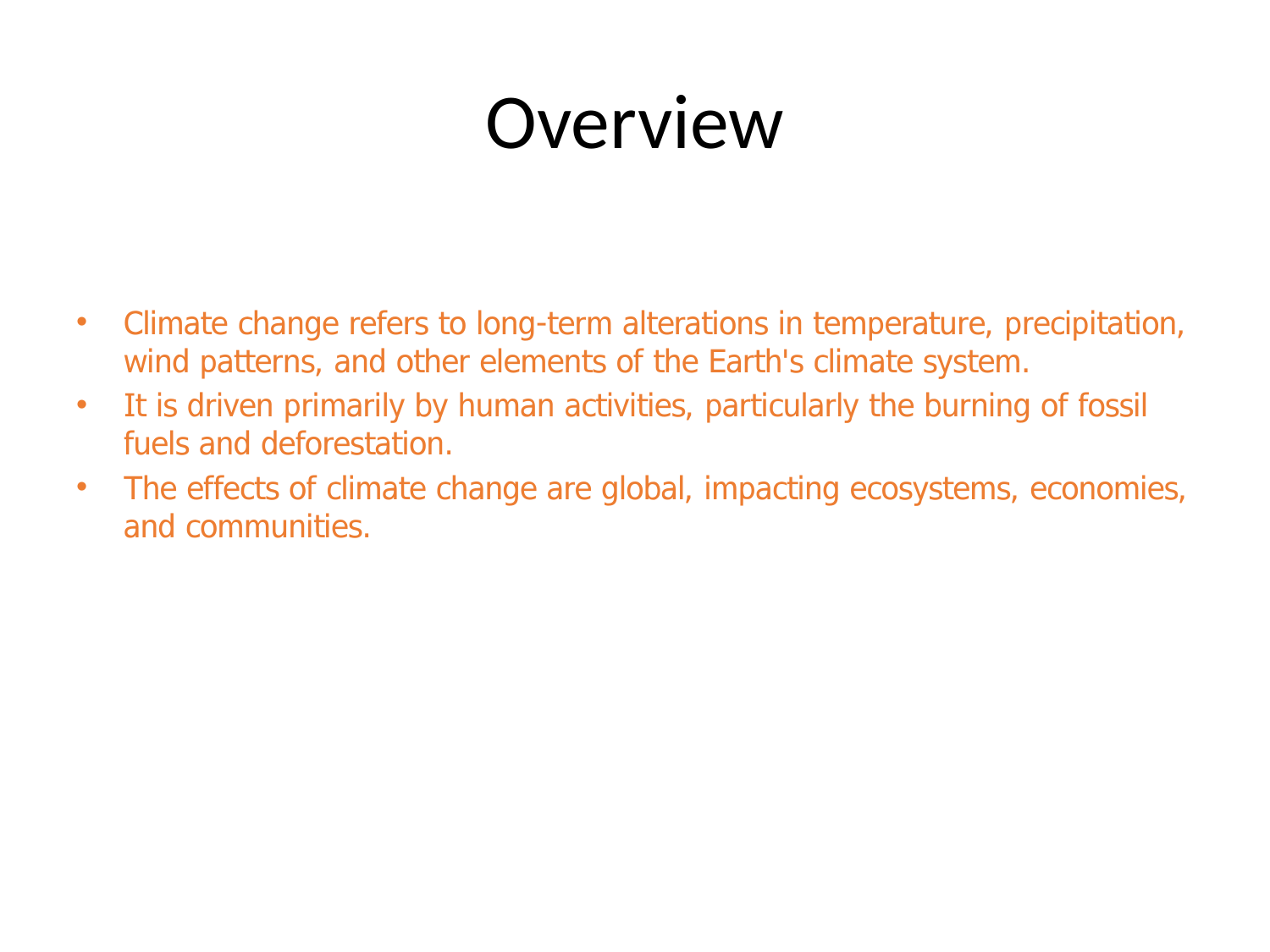

# Overview

Climate change refers to long-term alterations in temperature, precipitation, wind patterns, and other elements of the Earth's climate system.
It is driven primarily by human activities, particularly the burning of fossil fuels and deforestation.
The effects of climate change are global, impacting ecosystems, economies, and communities.